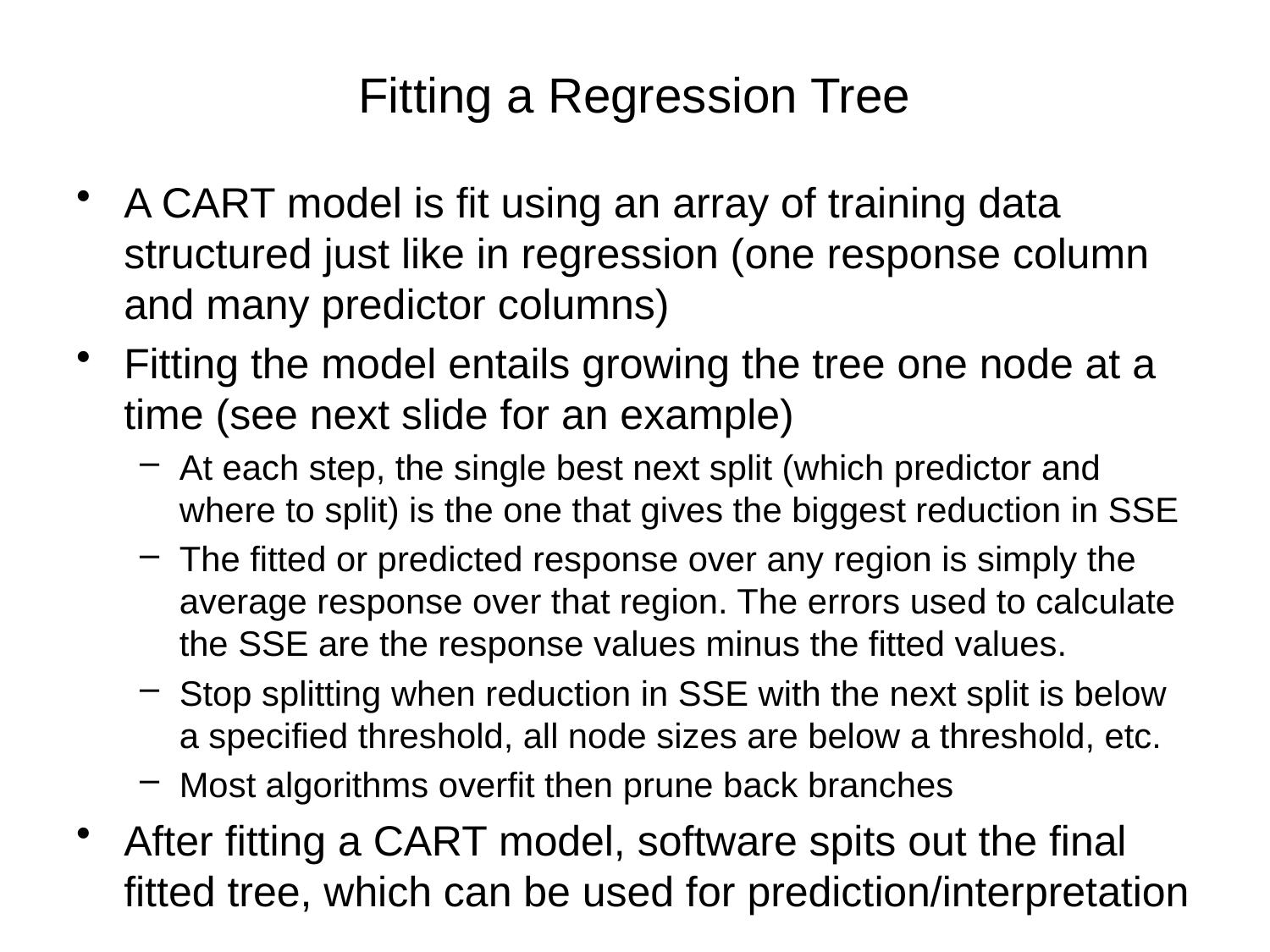

# Fitting a Regression Tree
A CART model is fit using an array of training data structured just like in regression (one response column and many predictor columns)
Fitting the model entails growing the tree one node at a time (see next slide for an example)
At each step, the single best next split (which predictor and where to split) is the one that gives the biggest reduction in SSE
The fitted or predicted response over any region is simply the average response over that region. The errors used to calculate the SSE are the response values minus the fitted values.
Stop splitting when reduction in SSE with the next split is below a specified threshold, all node sizes are below a threshold, etc.
Most algorithms overfit then prune back branches
After fitting a CART model, software spits out the final fitted tree, which can be used for prediction/interpretation